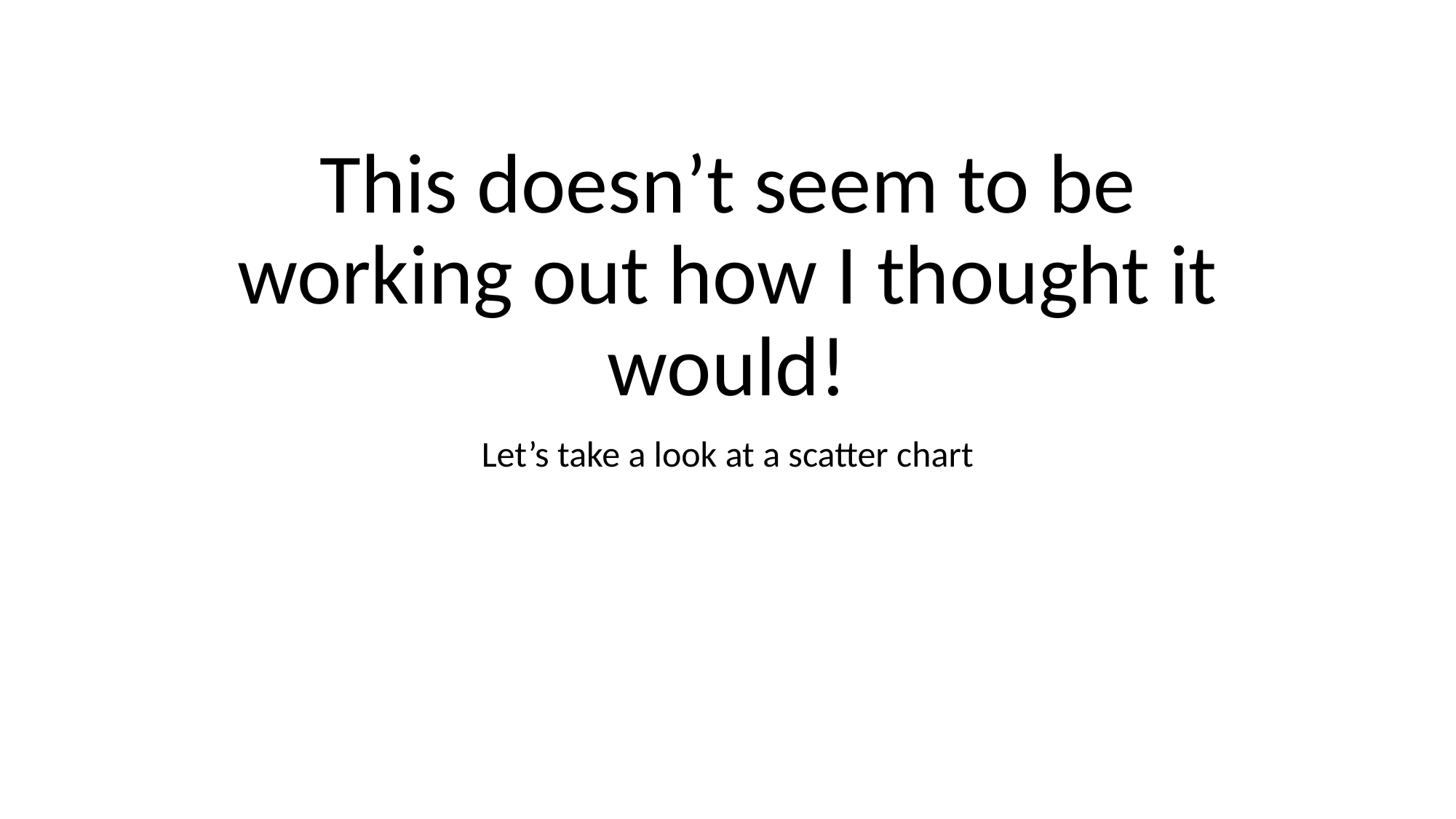

# This doesn’t seem to be working out how I thought it would!
Let’s take a look at a scatter chart